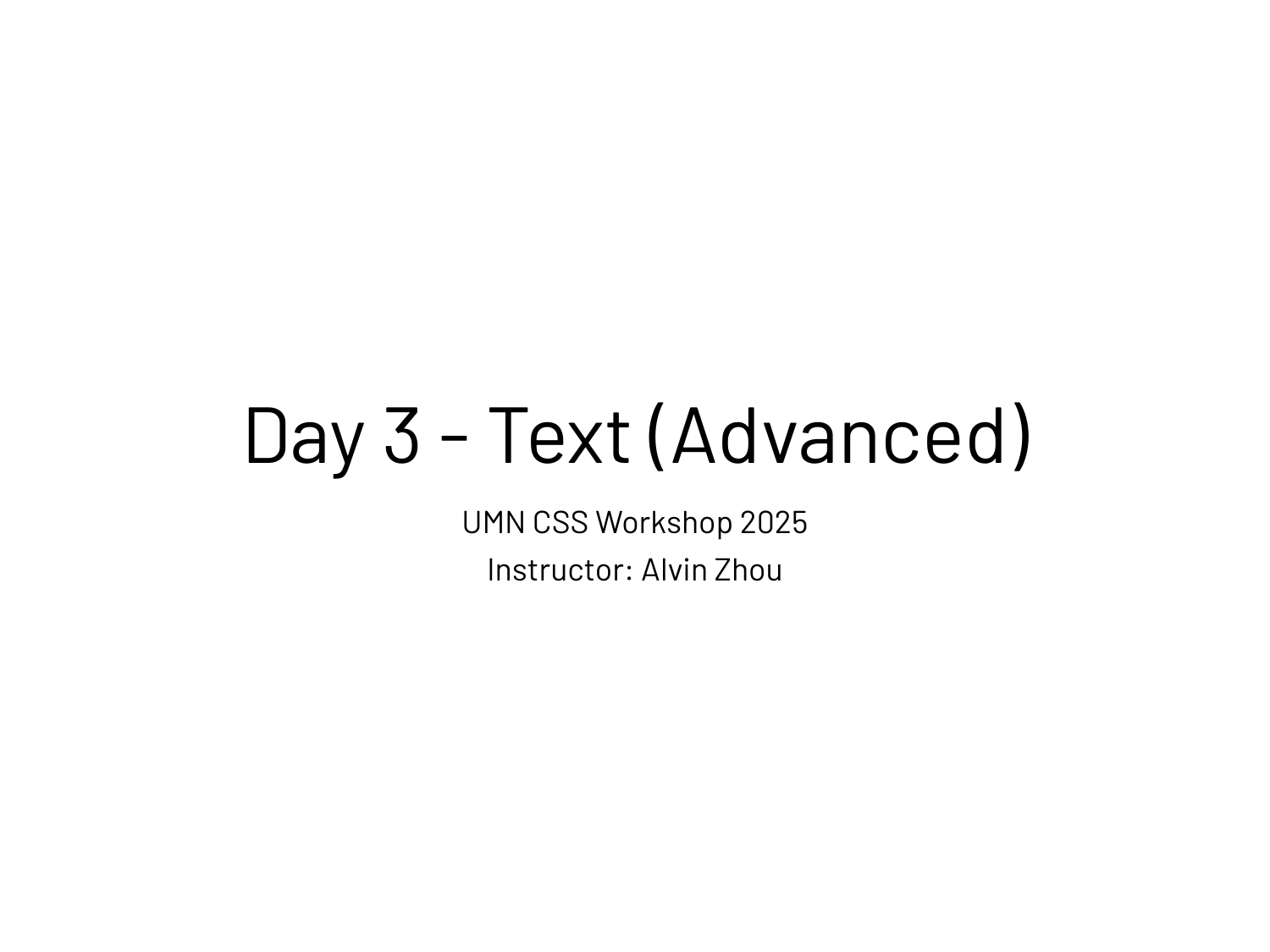

# Day 3 - Text (Advanced)
UMN CSS Workshop 2025
Instructor: Alvin Zhou